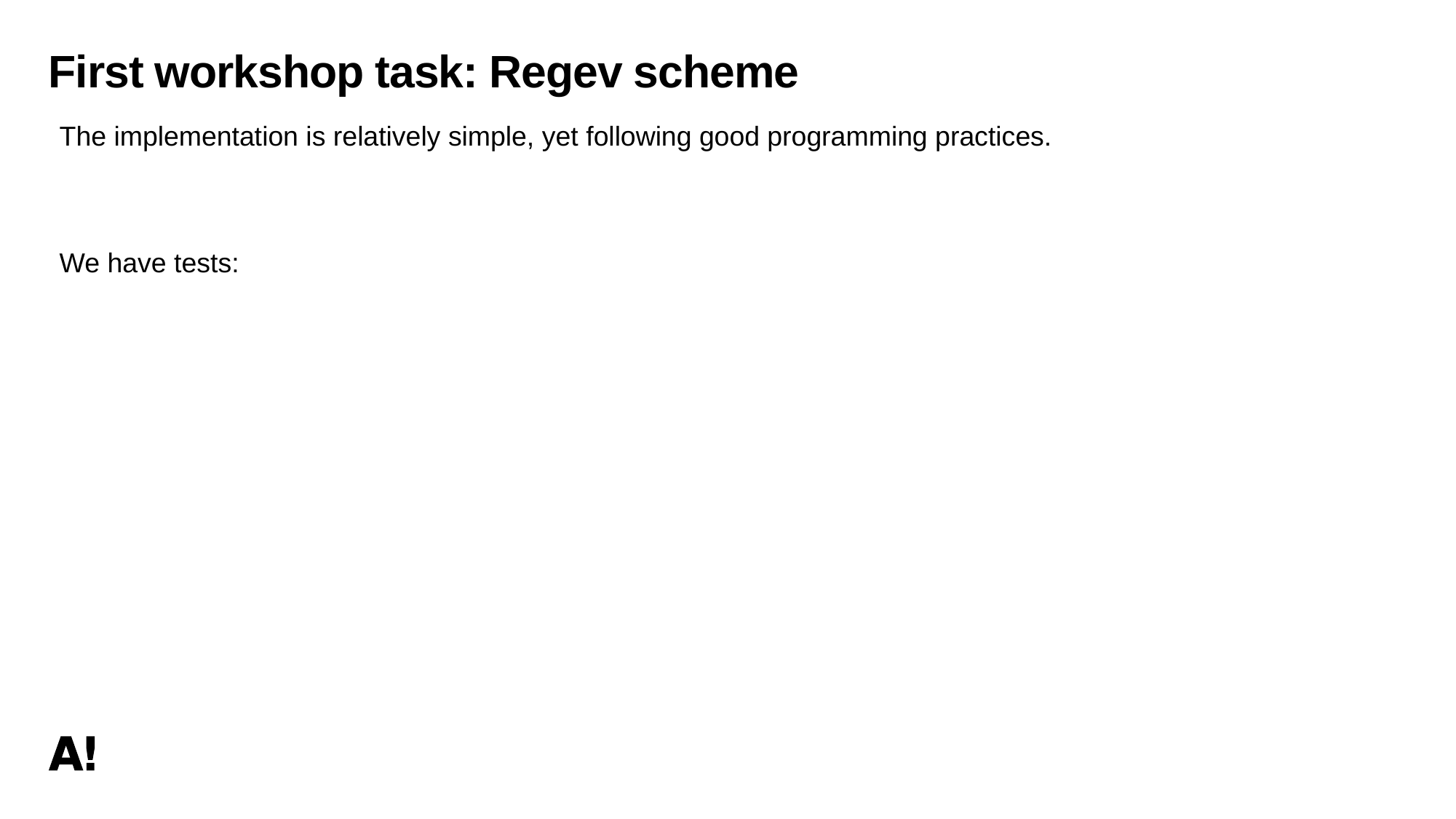

# First workshop task: Regev scheme
The implementation is relatively simple, yet following good programming practices.
We have tests: